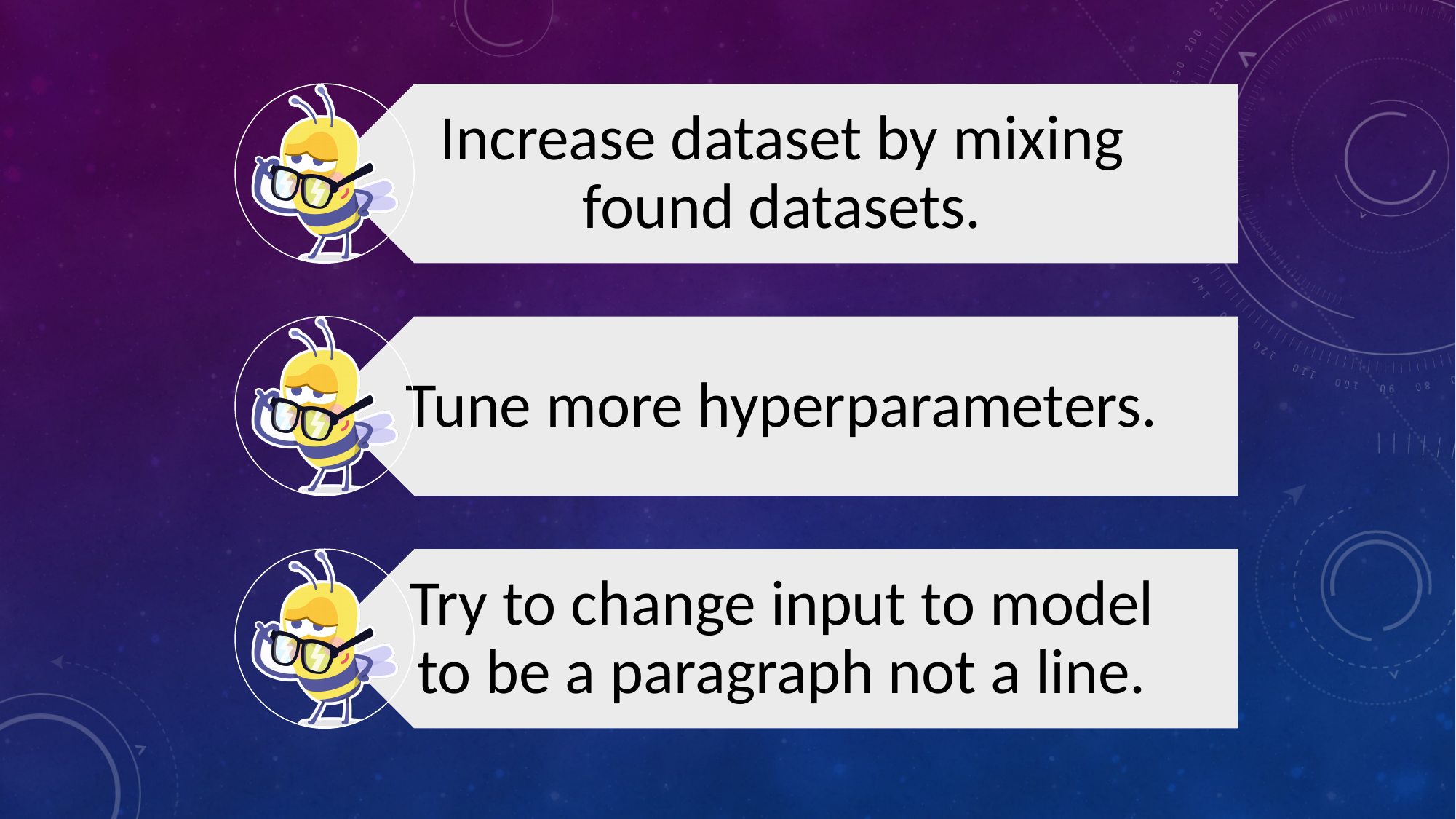

Increase dataset by mixing found datasets.
Tune more hyperparameters.
Try to change input to model to be a paragraph not a line.